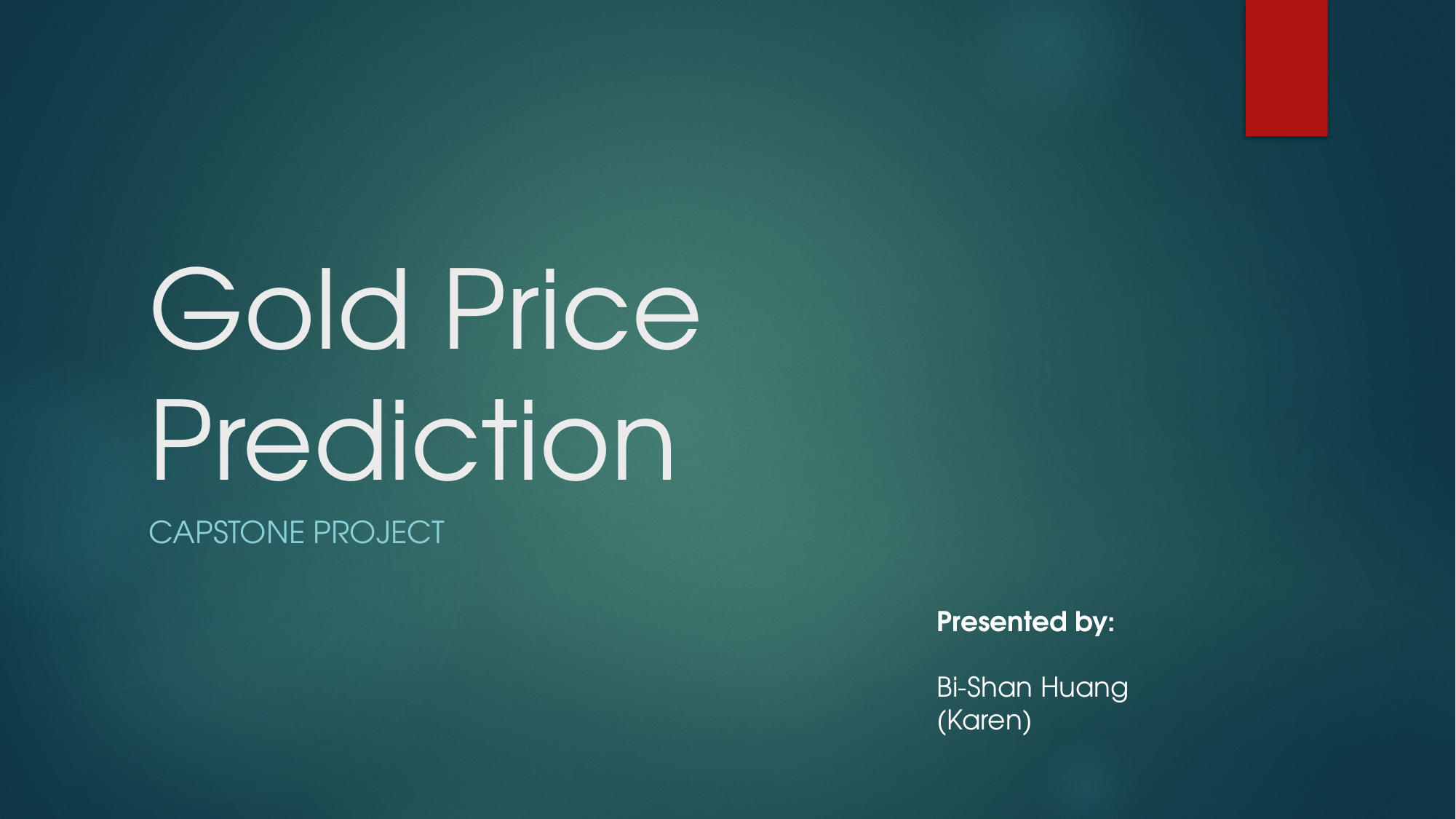

# Gold Price Prediction
Capstone project
Presented by:

Bi-Shan Huang
(Karen)